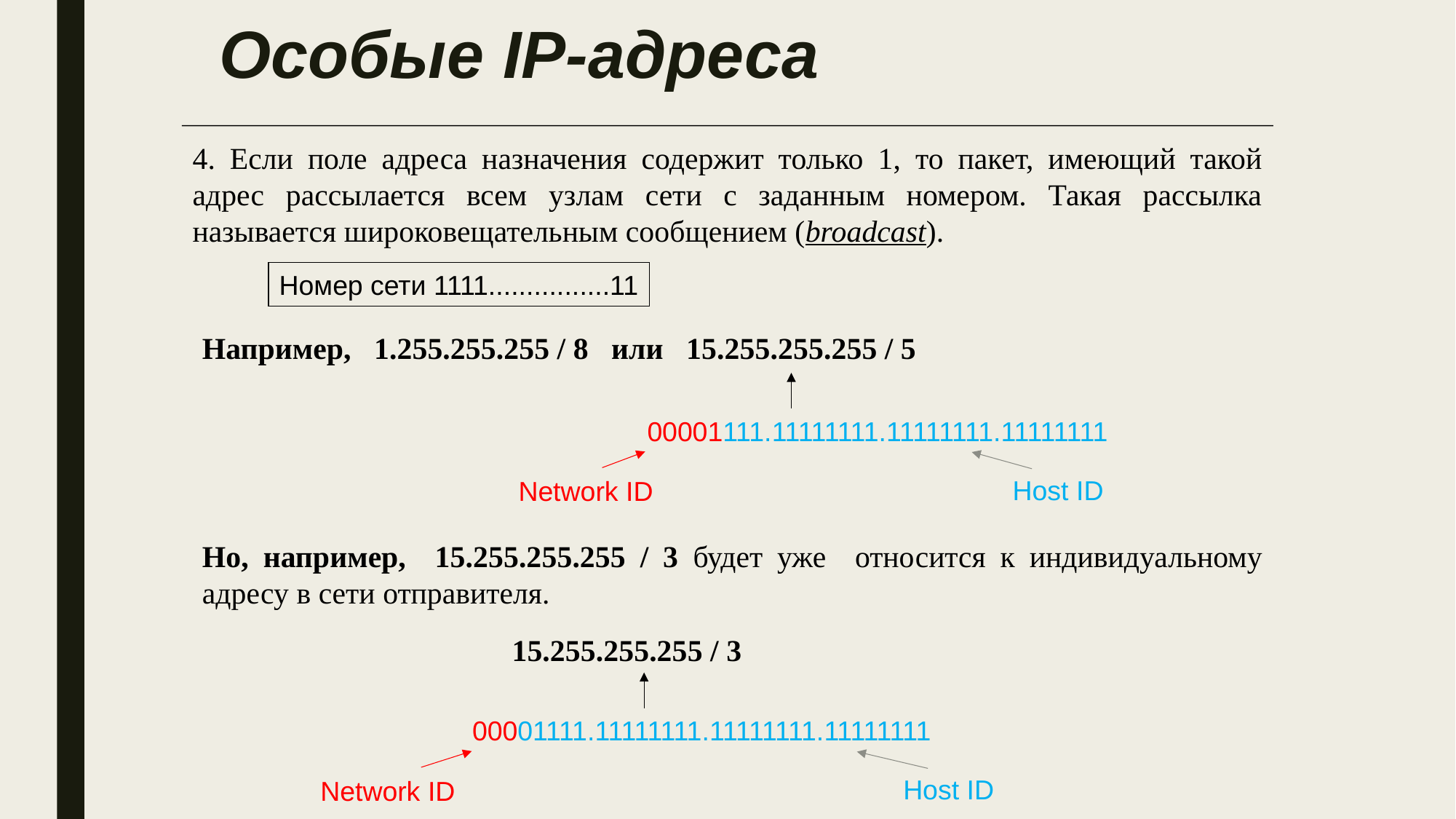

# Особые IP-адреса

4. Если поле адреса назначения содержит только 1, то пакет, имеющий такой адрес рассылается всем узлам сети с заданным номером. Такая рассылка называется широковещательным сообщением (broadcast).
Номер сети 1111................11
Например,   1.255.255.255 / 8   или   15.255.255.255 / 5
00001111.11111111.11111111.11111111
Host ID
Network ID
Но, например,  15.255.255.255 / 3 будет уже  относится к индивидуальному адресу в сети отправителя.
15.255.255.255 / 3
00001111.11111111.11111111.11111111
Host ID
Network ID